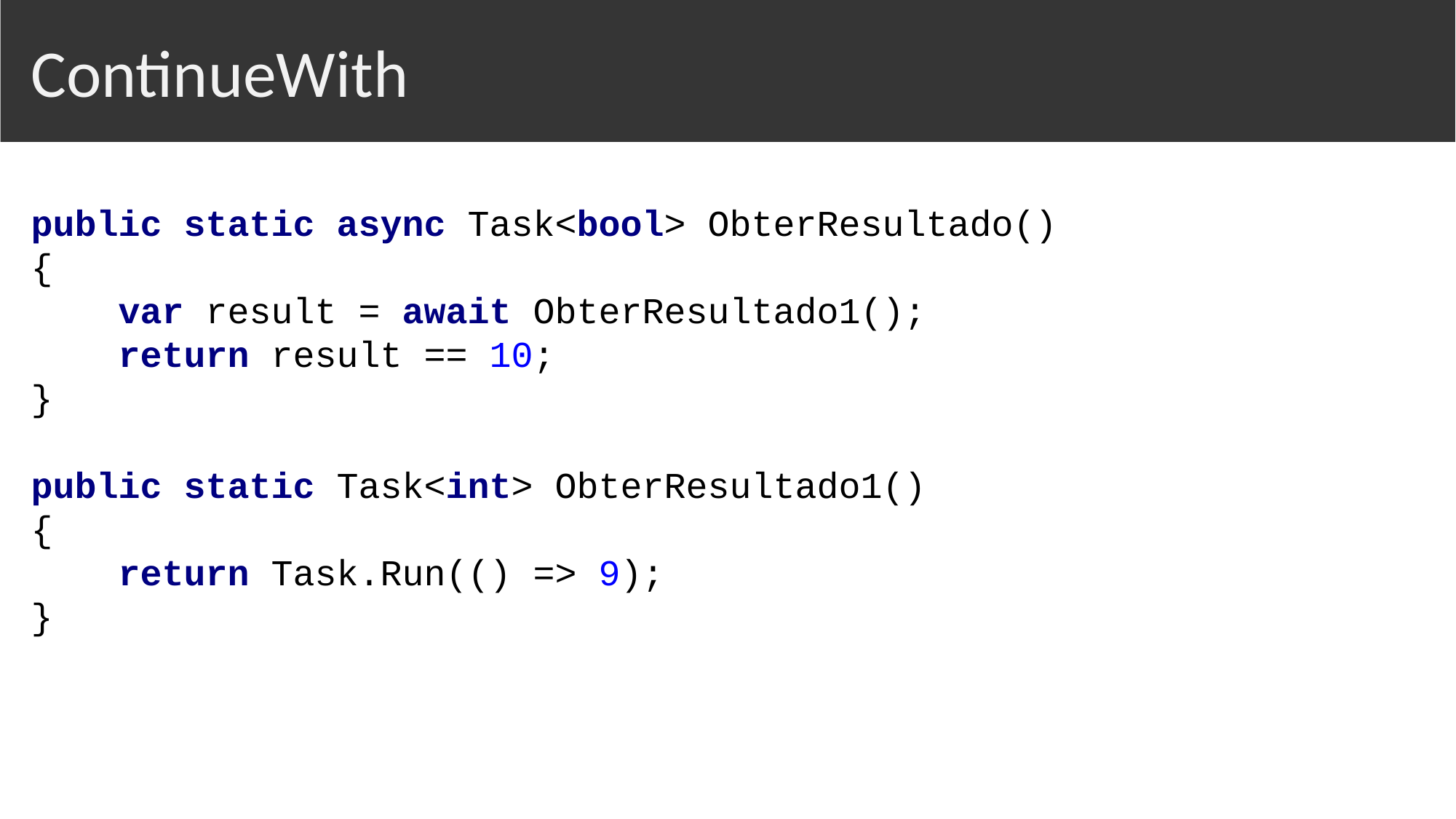

ContinueWith
public static async Task<bool> ObterResultado()
{
    var result = await ObterResultado1();
    return result == 10;
}
public static Task<int> ObterResultado1()
{
    return Task.Run(() => 9);
}